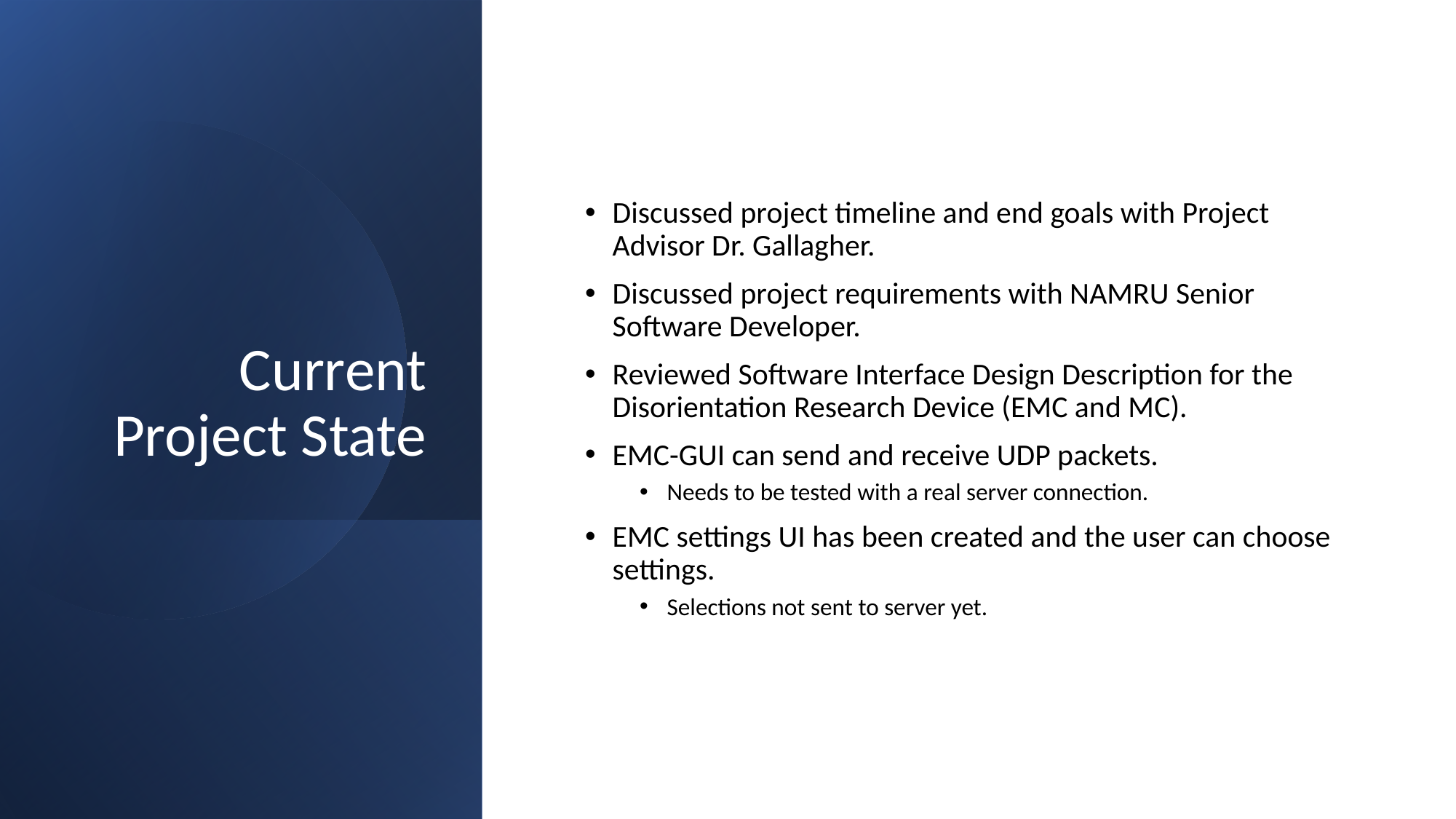

# Current Project State
Discussed project timeline and end goals with Project Advisor Dr. Gallagher.
Discussed project requirements with NAMRU Senior Software Developer.
Reviewed Software Interface Design Description for the Disorientation Research Device (EMC and MC).
EMC-GUI can send and receive UDP packets.
Needs to be tested with a real server connection.
EMC settings UI has been created and the user can choose settings.
Selections not sent to server yet.